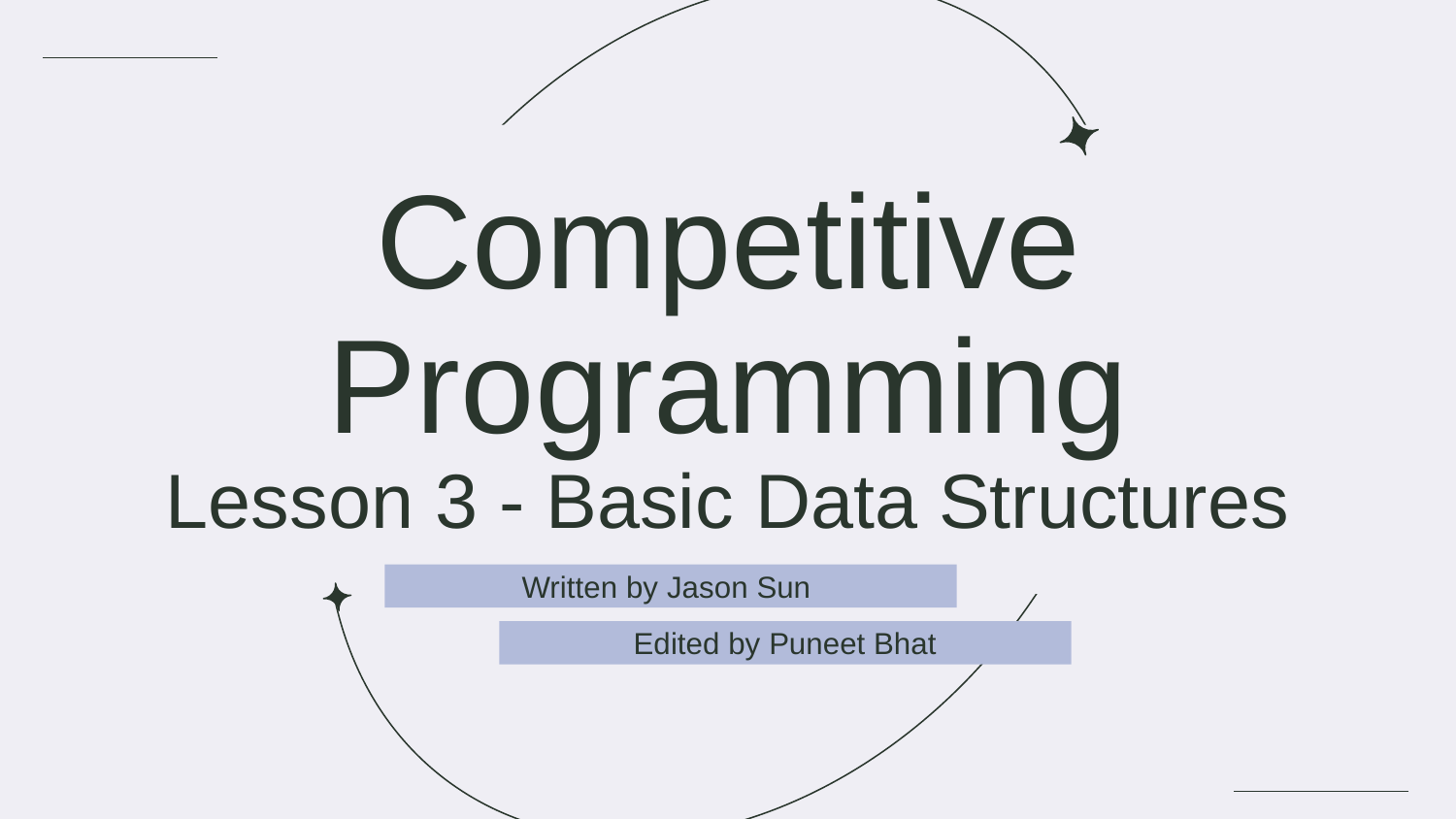

# Competitive
Programming
Lesson 3 - Basic Data Structures
Written by Jason Sun

Edited by Puneet Bhat